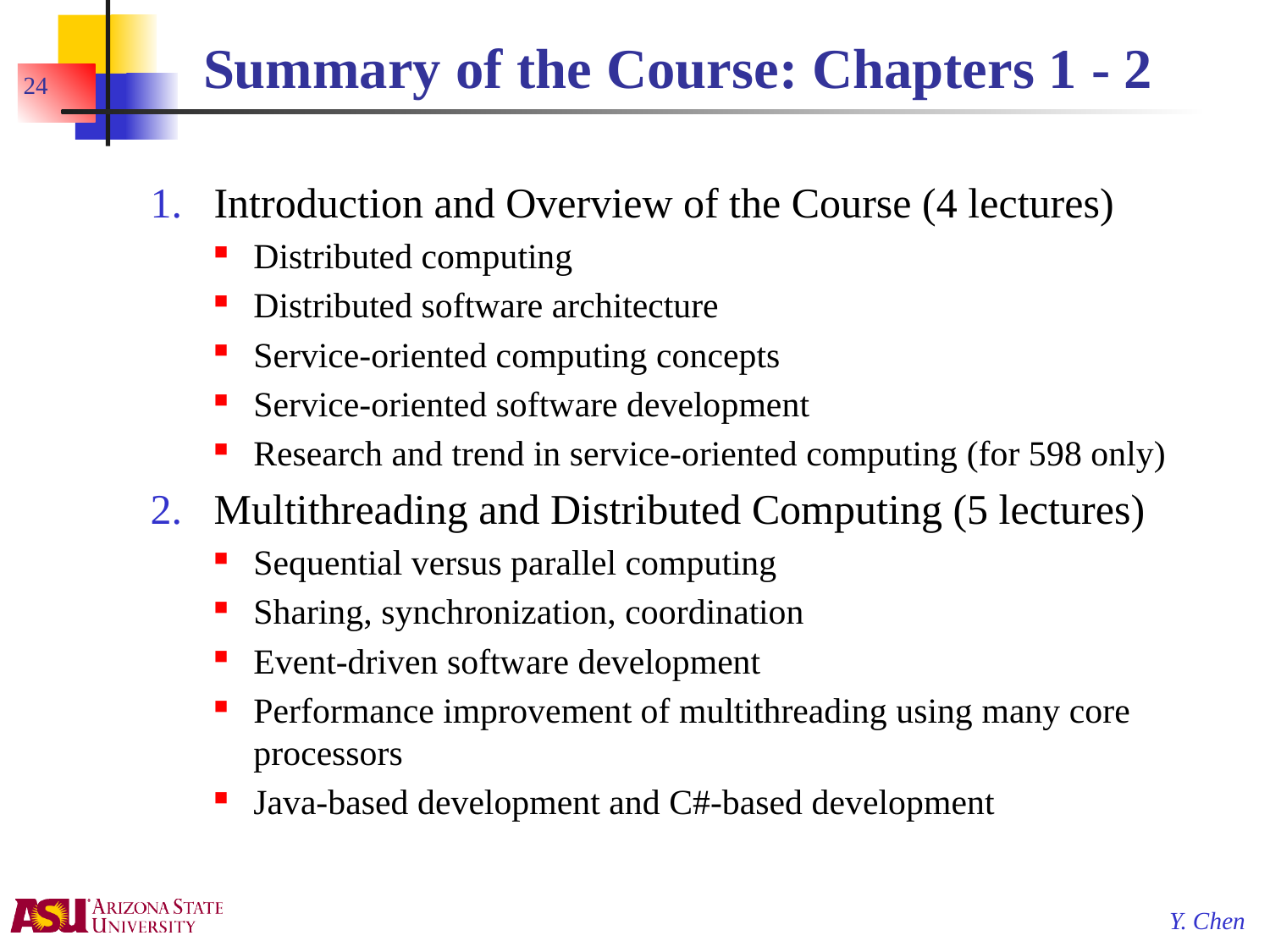

# Summary of the Course: Chapters 1 - 2
24
Introduction and Overview of the Course (4 lectures)
Distributed computing
Distributed software architecture
Service-oriented computing concepts
Service-oriented software development
Research and trend in service-oriented computing (for 598 only)
Multithreading and Distributed Computing (5 lectures)
Sequential versus parallel computing
Sharing, synchronization, coordination
Event-driven software development
Performance improvement of multithreading using many core processors
Java-based development and C#-based development